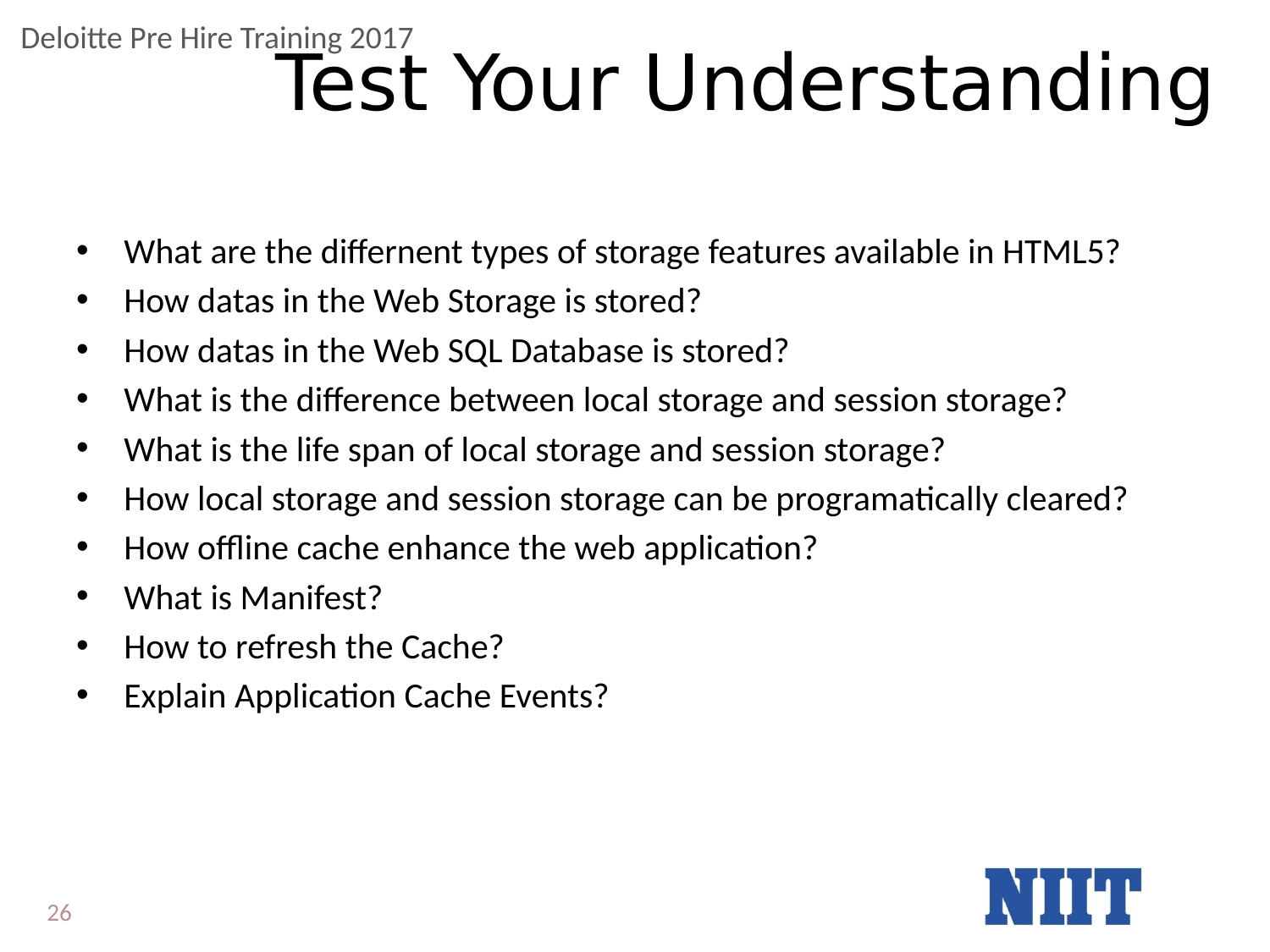

# Test Your Understanding
What are the differnent types of storage features available in HTML5?
How datas in the Web Storage is stored?
How datas in the Web SQL Database is stored?
What is the difference between local storage and session storage?
What is the life span of local storage and session storage?
How local storage and session storage can be programatically cleared?
How offline cache enhance the web application?
What is Manifest?
How to refresh the Cache?
Explain Application Cache Events?
26